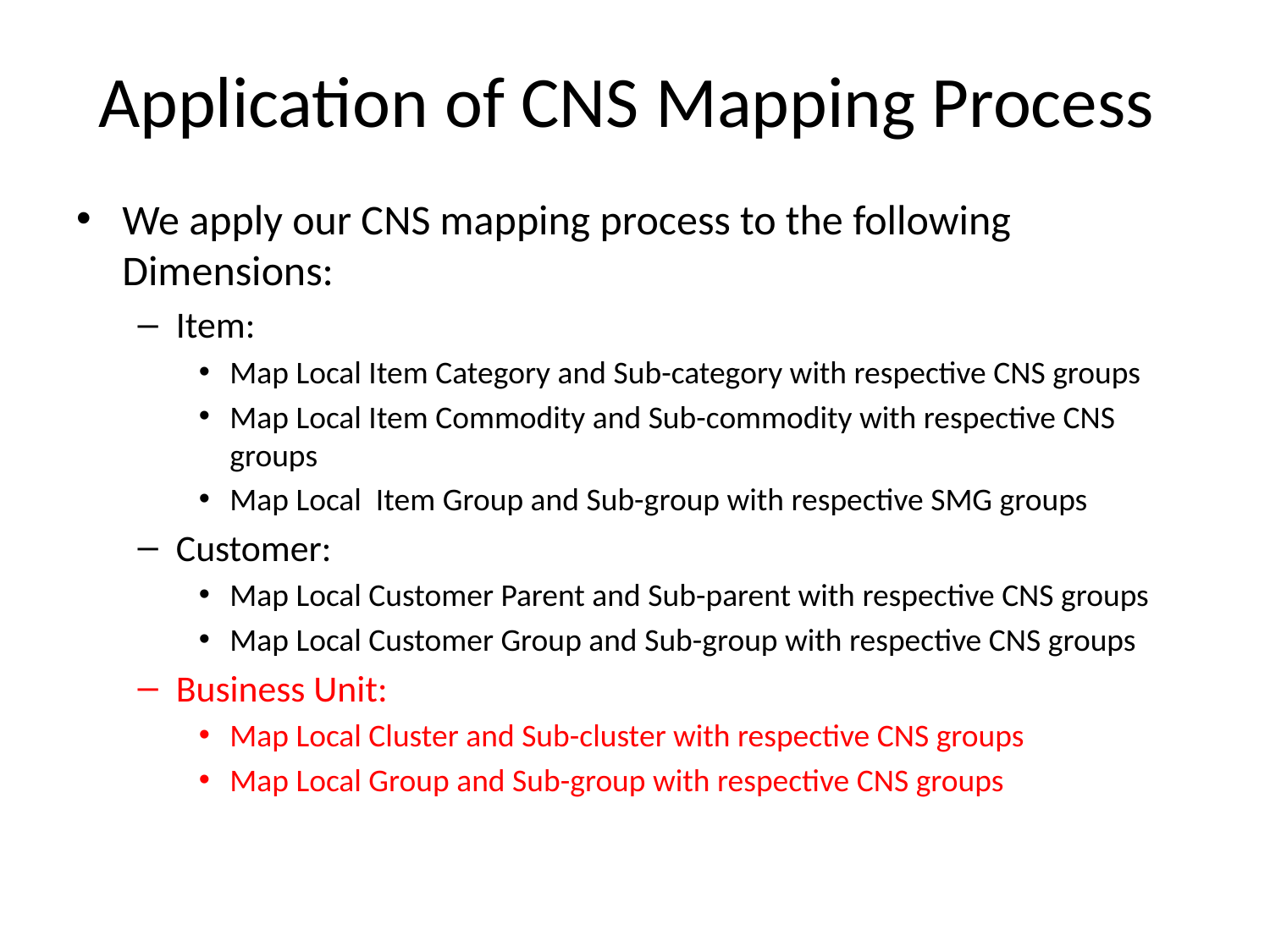

# Application of CNS Mapping Process
We apply our CNS mapping process to the following Dimensions:
Item:
Map Local Item Category and Sub-category with respective CNS groups
Map Local Item Commodity and Sub-commodity with respective CNS groups
Map Local  Item Group and Sub-group with respective SMG groups
Customer:
Map Local Customer Parent and Sub-parent with respective CNS groups
Map Local Customer Group and Sub-group with respective CNS groups
Business Unit:
Map Local Cluster and Sub-cluster with respective CNS groups
Map Local Group and Sub-group with respective CNS groups